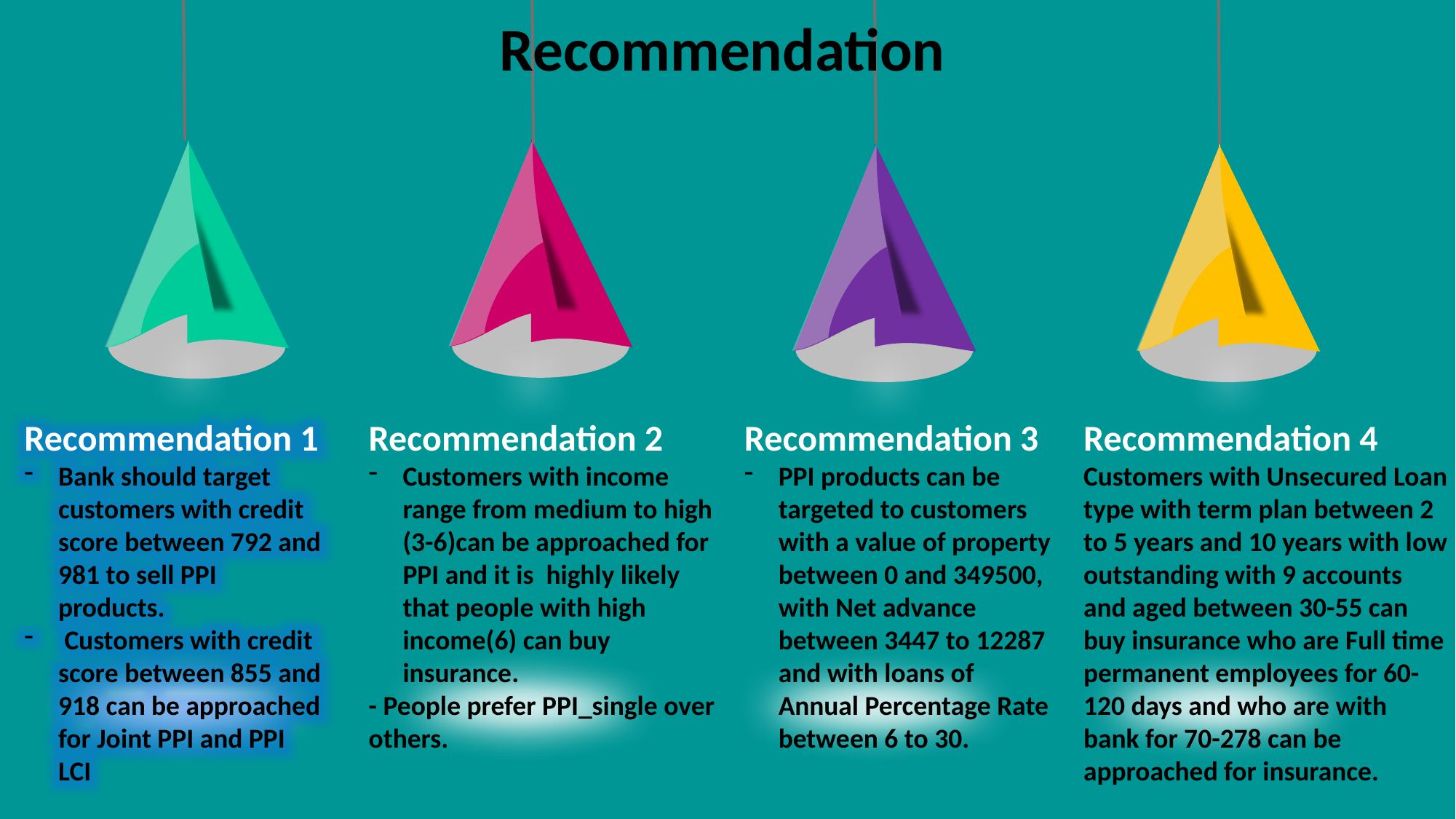

Recommendation

Recommendation 4
Customers with Unsecured Loan type with term plan between 2 to 5 years and 10 years with low outstanding with 9 accounts and aged between 30-55 can buy insurance who are Full time permanent employees for 60-120 days and who are with bank for 70-278 can be approached for insurance.

Recommendation 1
Bank should target customers with credit score between 792 and 981 to sell PPI products.
 Customers with credit score between 855 and 918 can be approached for Joint PPI and PPI LCI
Recommendation 2
Customers with income range from medium to high (3-6)can be approached for PPI and it is  highly likely that people with high income(6) can buy insurance.
- People prefer PPI_single over others.
Recommendation 3
PPI products can be targeted to customers with a value of property between 0 and 349500, with Net advance between 3447 to 12287 and with loans of Annual Percentage Rate between 6 to 30.